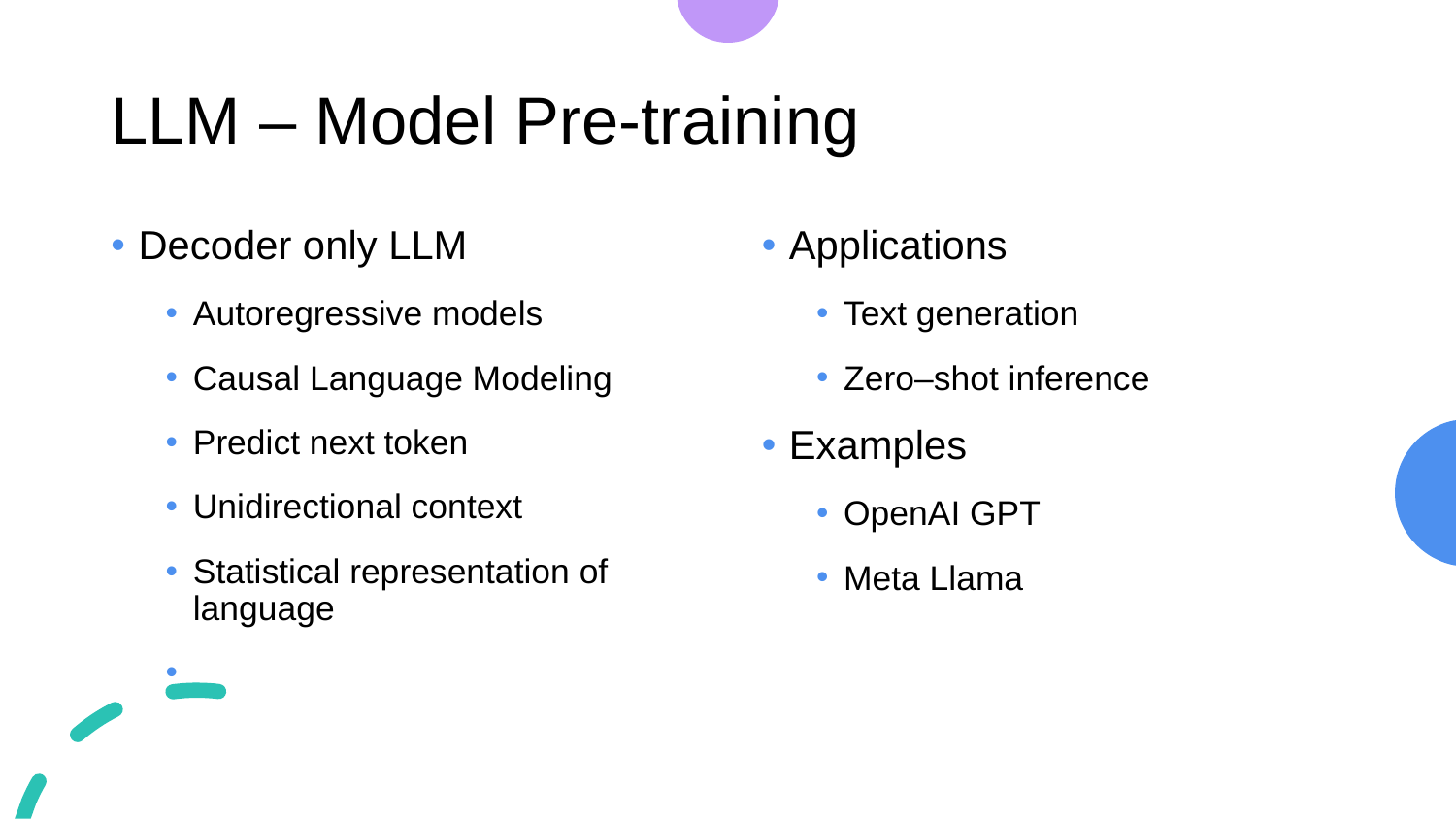

# LLM – Model Pre-training
Decoder only LLM
Autoregressive models
Causal Language Modeling
Predict next token
Unidirectional context
Statistical representation of language

Applications
Text generation
Zero–shot inference
Examples
OpenAI GPT
Meta Llama